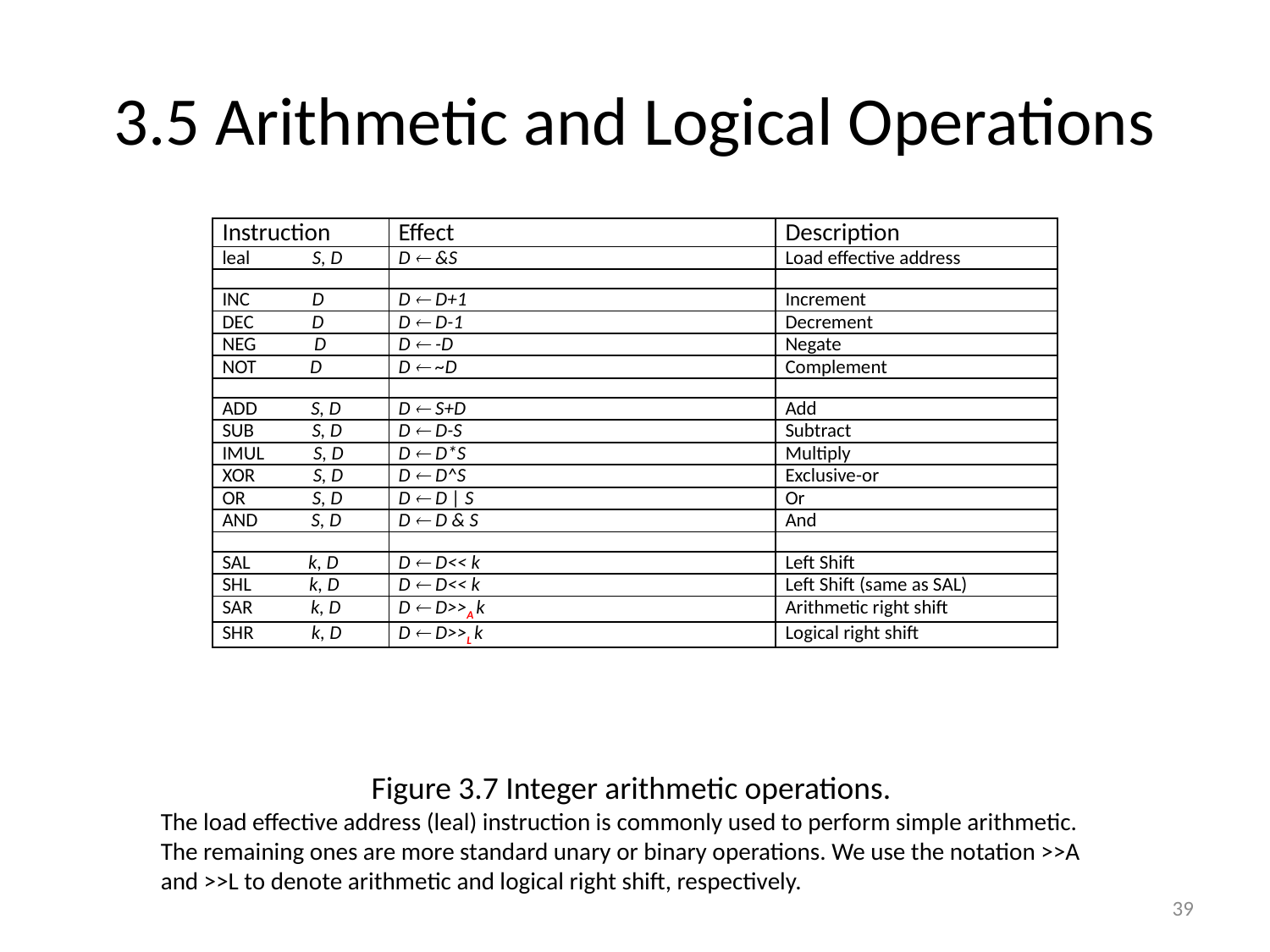

# 3.5 Arithmetic and Logical Operations
| Instruction | Effect | Description |
| --- | --- | --- |
| leal S, D | D ← &S | Load effective address |
|  |  |  |
| INC D | D ← D+1 | Increment |
| DEC D | D ← D-1 | Decrement |
| NEG D | D ← -D | Negate |
| NOT D | D ← ~D | Complement |
|  |  |  |
| ADD S, D | D ← S+D | Add |
| SUB S, D | D ← D-S | Subtract |
| IMUL S, D | D ← D\*S | Multiply |
| XOR S, D | D ← D^S | Exclusive-or |
| OR S, D | D ← D | S | Or |
| AND S, D | D ← D & S | And |
|  |  |  |
| SAL k, D | D ← D<< k | Left Shift |
| SHL k, D | D ← D<< k | Left Shift (same as SAL) |
| SAR k, D | D ← D>>A k | Arithmetic right shift |
| SHR k, D | D ← D>>L k | Logical right shift |
Figure 3.7 Integer arithmetic operations.
The load effective address (leal) instruction is commonly used to perform simple arithmetic. The remaining ones are more standard unary or binary operations. We use the notation >>A and >>L to denote arithmetic and logical right shift, respectively.
39